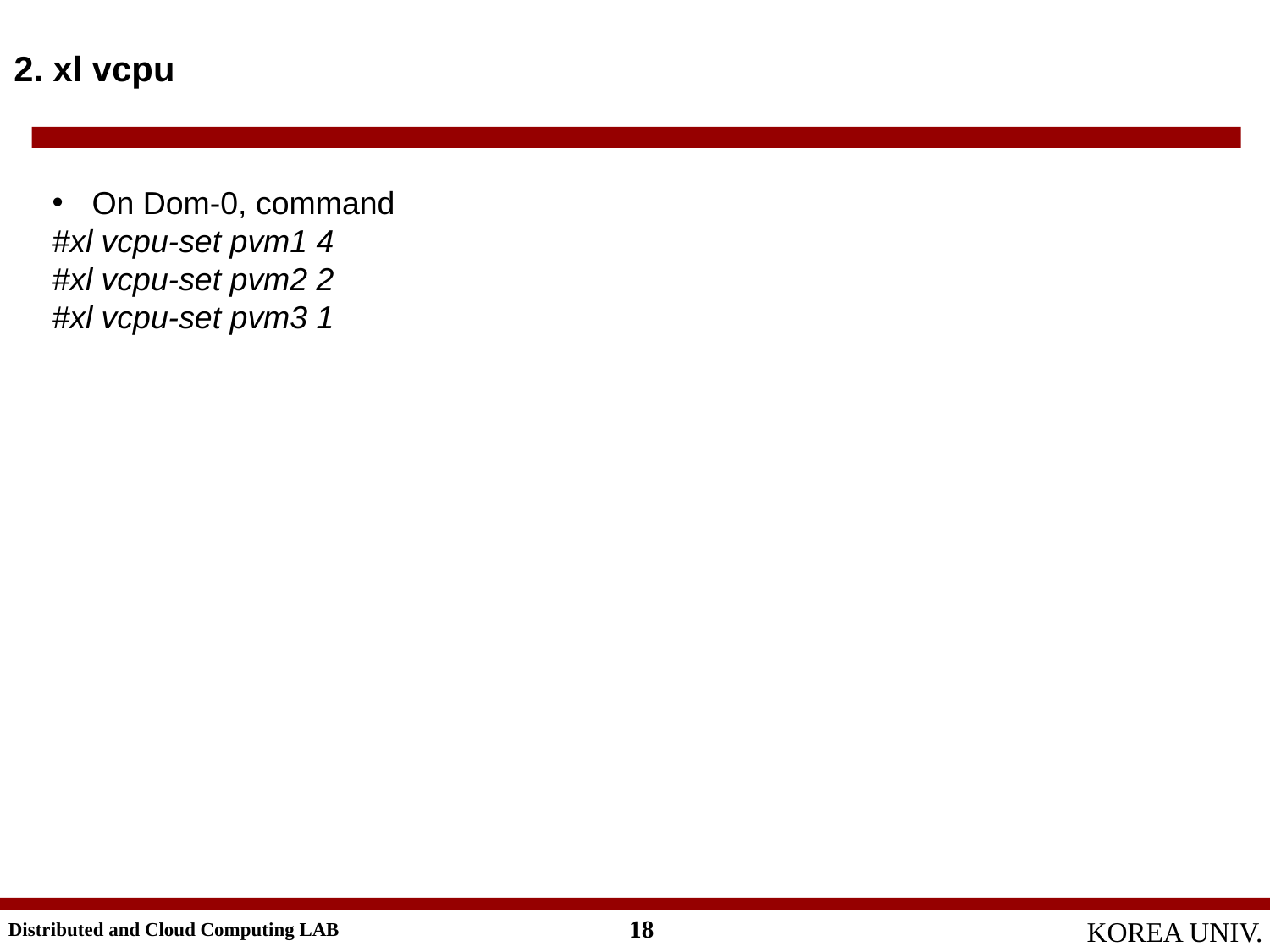

2. xl vcpu
On Dom-0, command
#xl vcpu-set pvm1 4
#xl vcpu-set pvm2 2
#xl vcpu-set pvm3 1

18
Distributed and Cloud Computing LAB